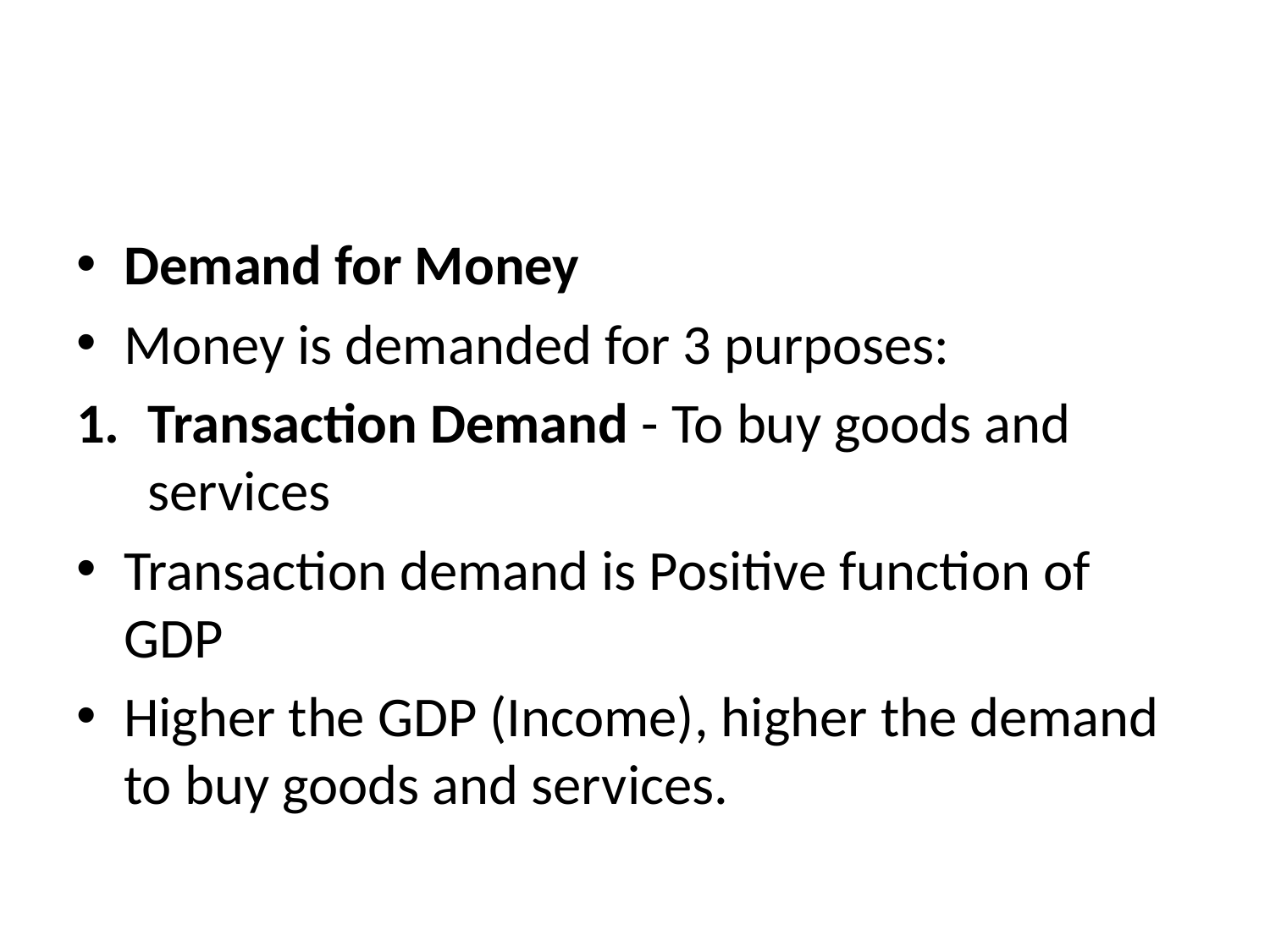

#
Demand for Money
Money is demanded for 3 purposes:
Transaction Demand - To buy goods and services
Transaction demand is Positive function of GDP
Higher the GDP (Income), higher the demand to buy goods and services.